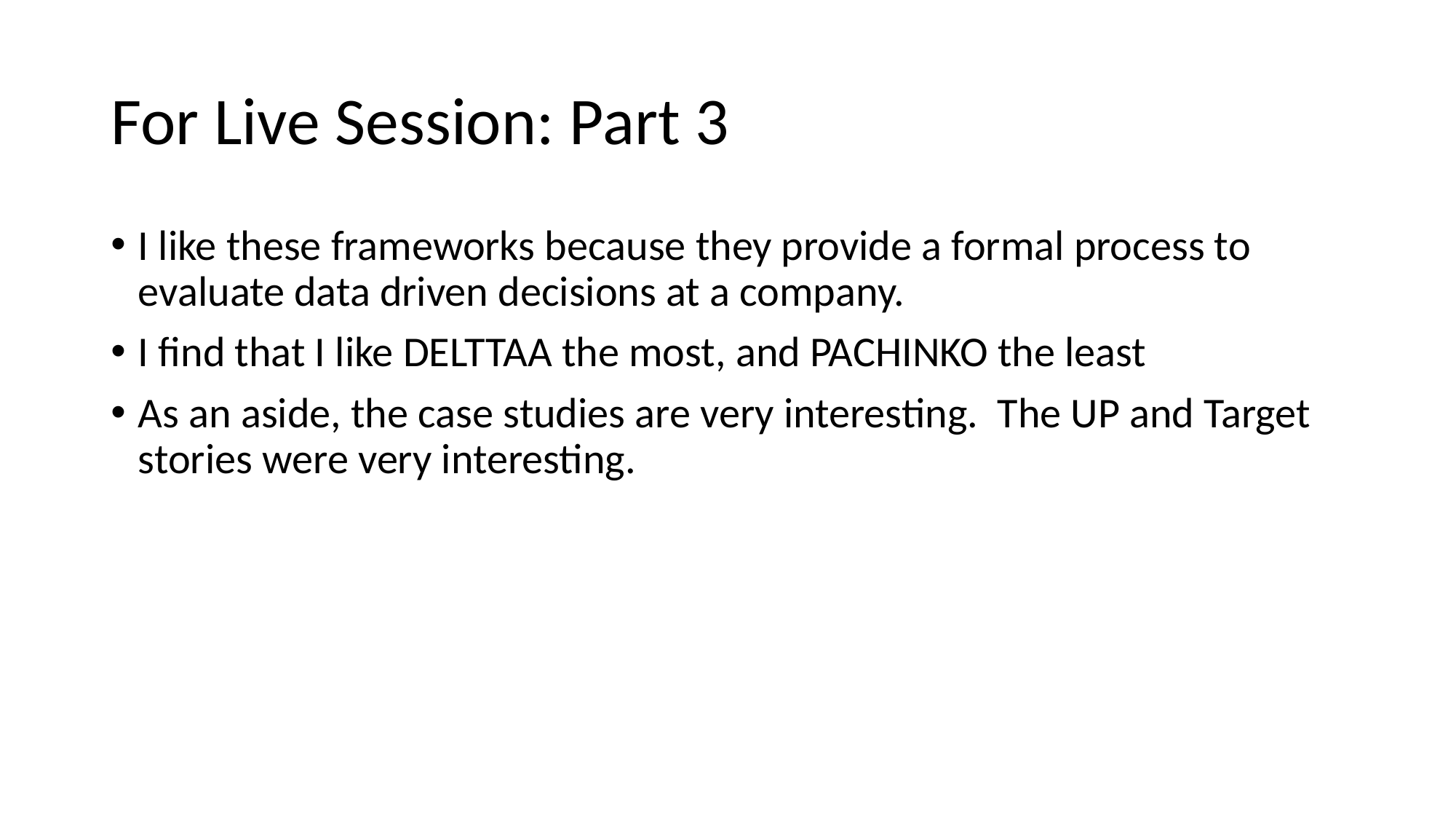

# For Live Session: Part 3
I like these frameworks because they provide a formal process to evaluate data driven decisions at a company.
I find that I like DELTTAA the most, and PACHINKO the least
As an aside, the case studies are very interesting.  The UP and Target stories were very interesting.